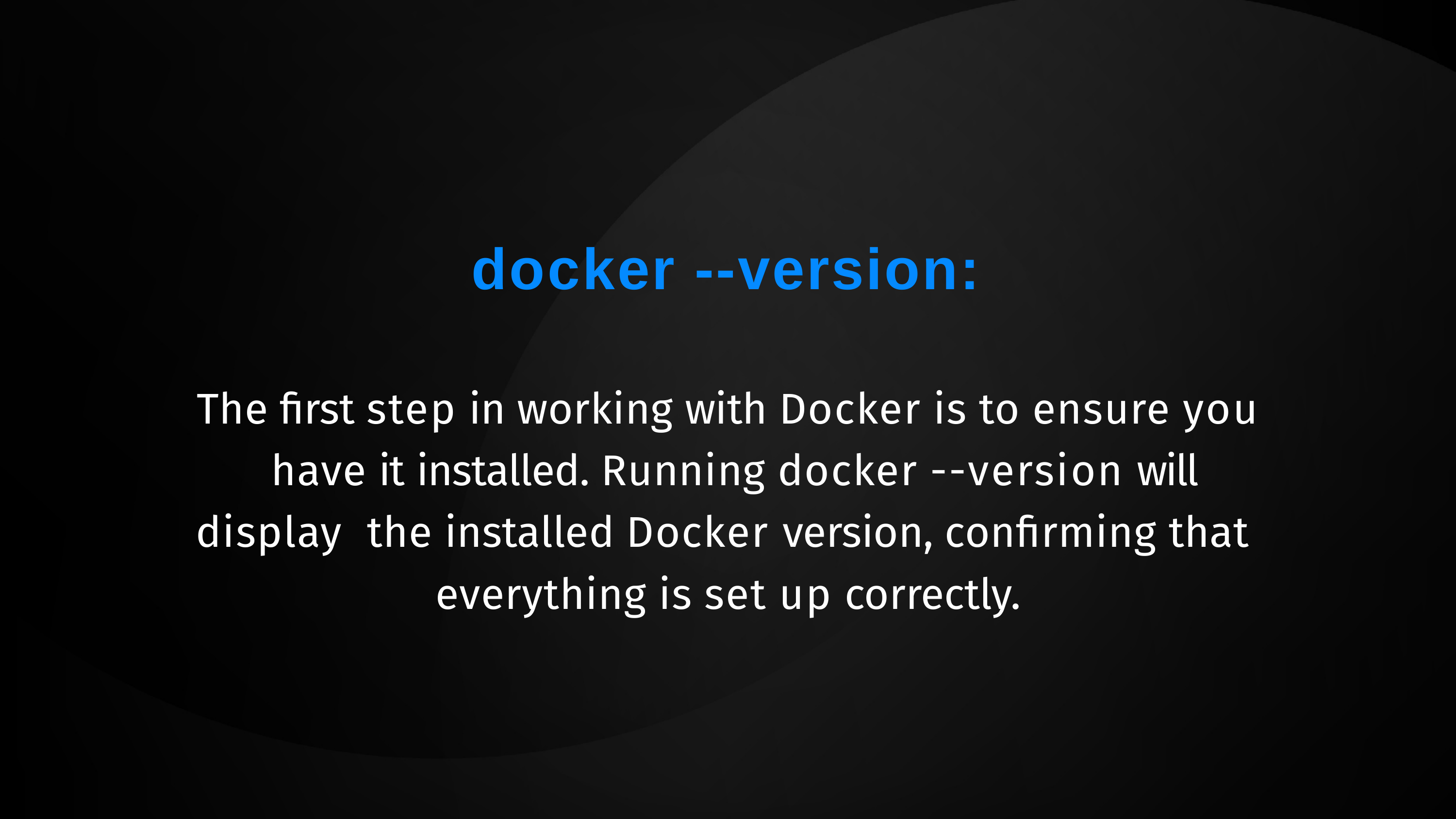

# docker --version:
The first step in working with Docker is to ensure you  have it installed. Running docker --version will display  the installed Docker version, confirming that  everything is set up correctly.